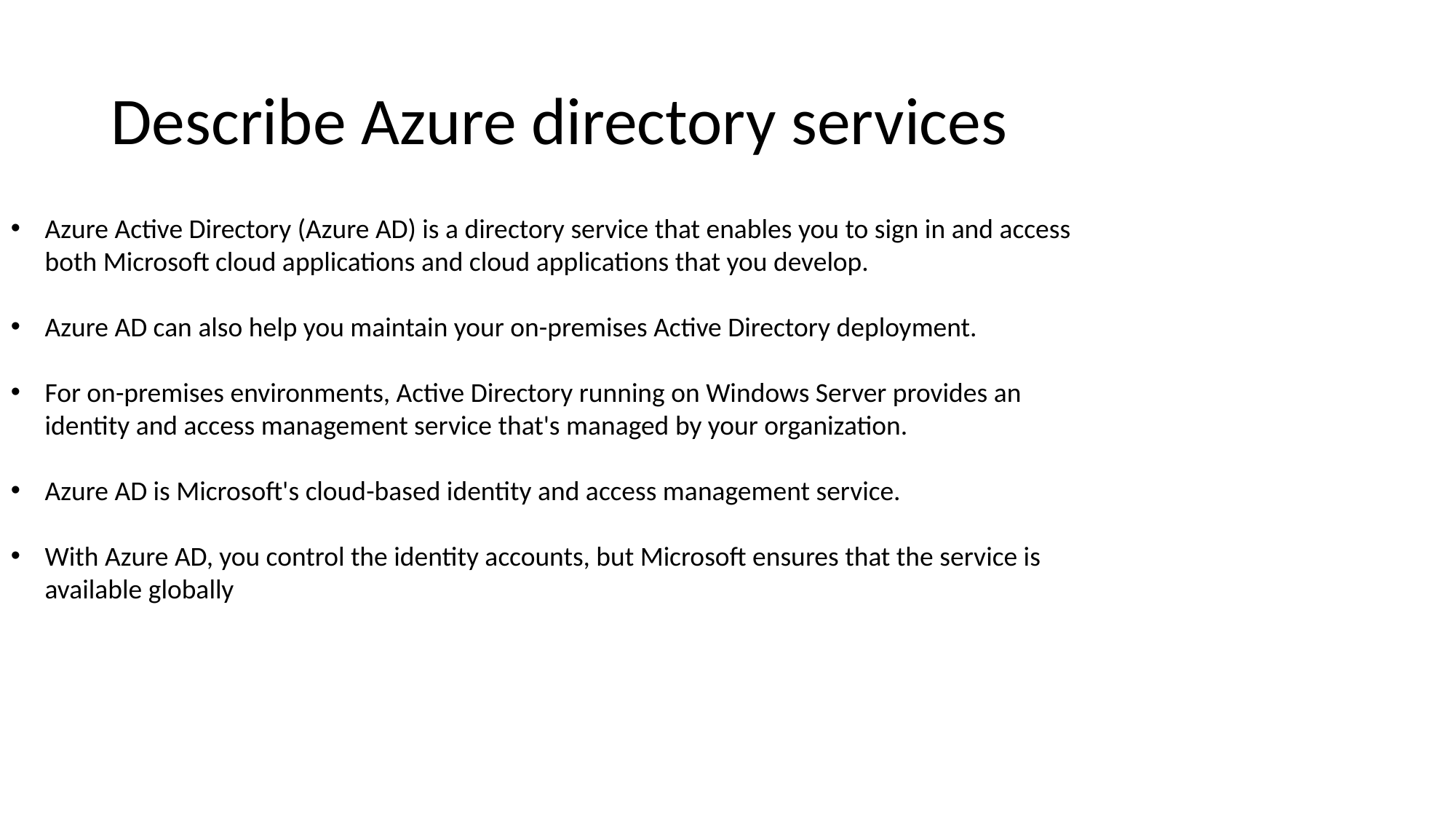

# Describe Azure directory services
Azure Active Directory (Azure AD) is a directory service that enables you to sign in and access both Microsoft cloud applications and cloud applications that you develop.

Azure AD can also help you maintain your on-premises Active Directory deployment.

For on-premises environments, Active Directory running on Windows Server provides an identity and access management service that's managed by your organization.

Azure AD is Microsoft's cloud-based identity and access management service.

With Azure AD, you control the identity accounts, but Microsoft ensures that the service is available globally